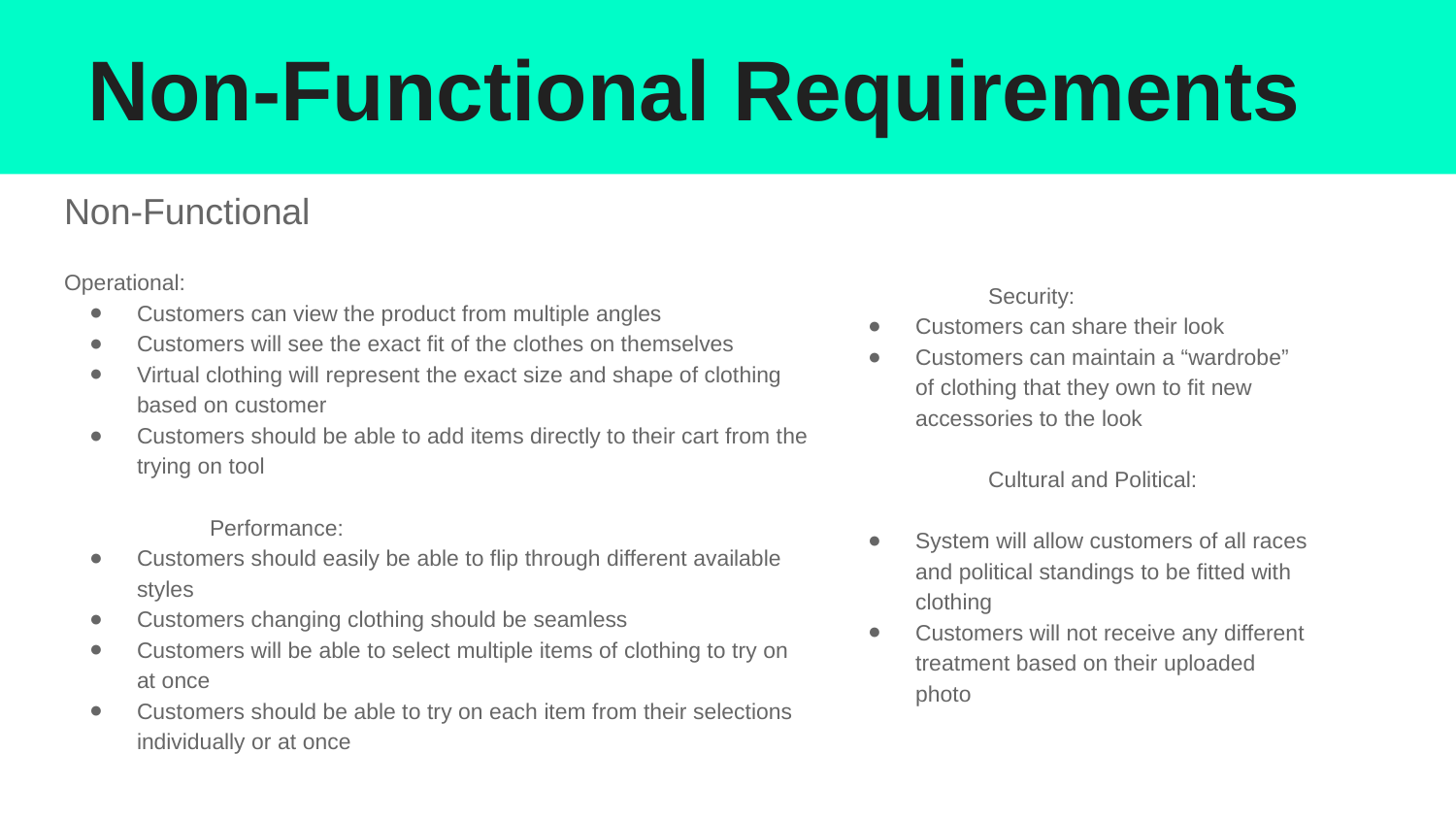

# Non-Functional Requirements
Non-Functional
Operational:
Customers can view the product from multiple angles
Customers will see the exact fit of the clothes on themselves
Virtual clothing will represent the exact size and shape of clothing based on customer
Customers should be able to add items directly to their cart from the trying on tool

	Performance:
Customers should easily be able to flip through different available styles
Customers changing clothing should be seamless
Customers will be able to select multiple items of clothing to try on at once
Customers should be able to try on each item from their selections individually or at once
	Security:
Customers can share their look
Customers can maintain a “wardrobe” of clothing that they own to fit new accessories to the look

	Cultural and Political:

System will allow customers of all races and political standings to be fitted with clothing
Customers will not receive any different treatment based on their uploaded photo